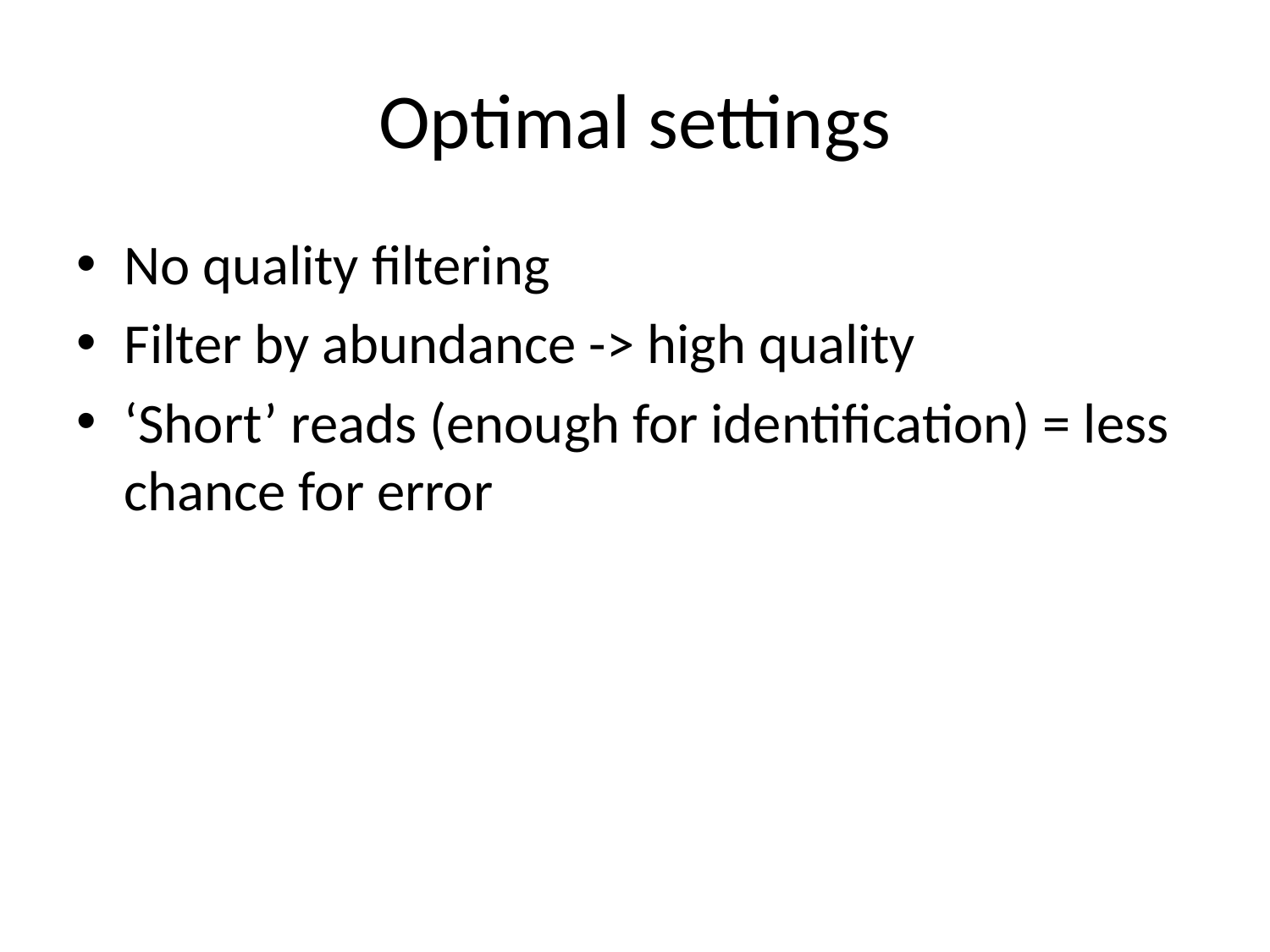

# Optimal settings
No quality filtering
Filter by abundance -> high quality
‘Short’ reads (enough for identification) = less chance for error